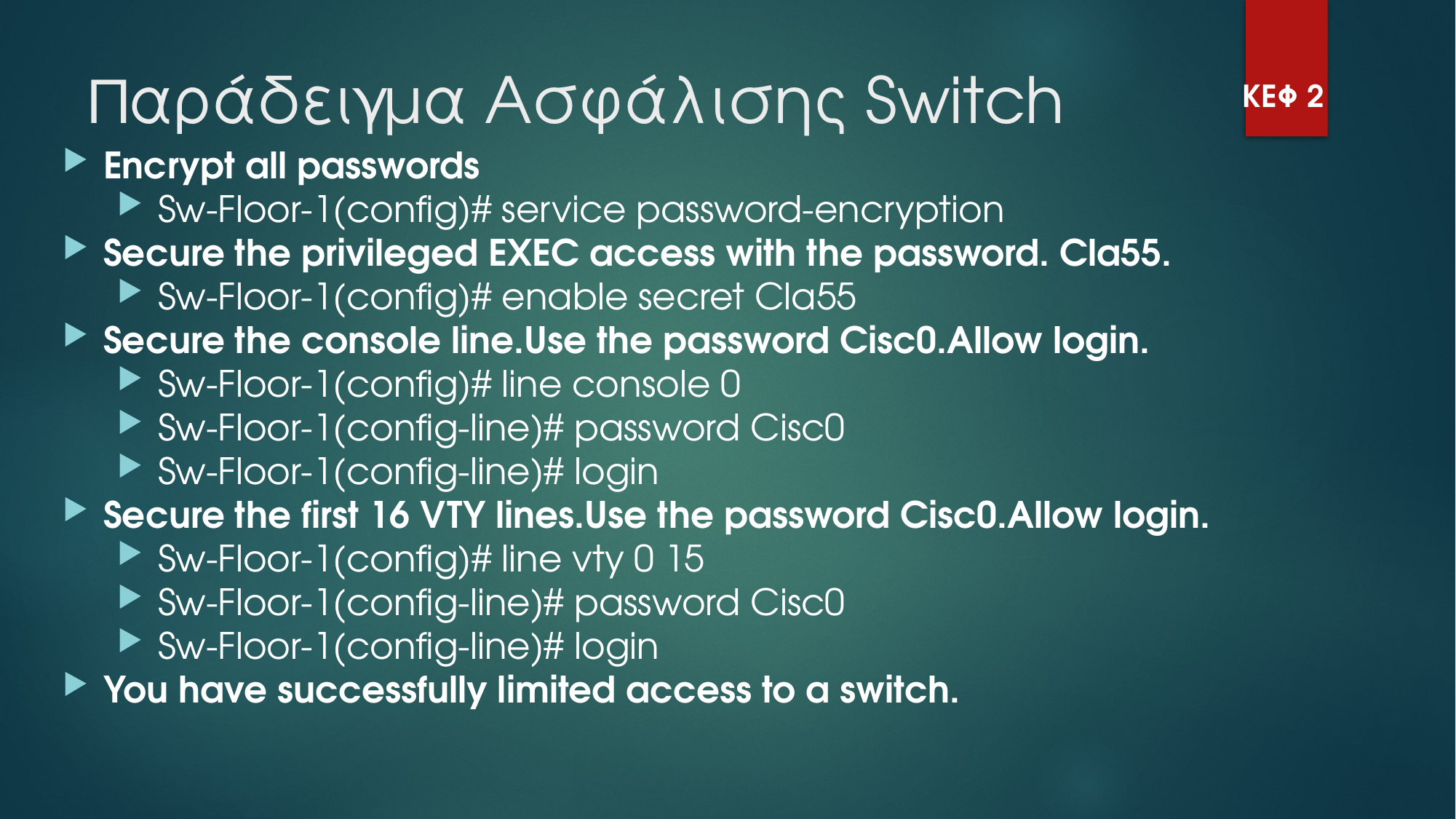

Παράδειγμα Ασφάλισης Switch
ΚΕΦ 2
Encrypt all passwords
Sw-Floor-1(config)# service password-encryption
Secure the privileged EXEC access with the password. Cla55.
Sw-Floor-1(config)# enable secret Cla55
Secure the console line.Use the password Cisc0.Allow login.
Sw-Floor-1(config)# line console 0
Sw-Floor-1(config-line)# password Cisc0
Sw-Floor-1(config-line)# login
Secure the first 16 VTY lines.Use the password Cisc0.Allow login.
Sw-Floor-1(config)# line vty 0 15
Sw-Floor-1(config-line)# password Cisc0
Sw-Floor-1(config-line)# login
You have successfully limited access to a switch.